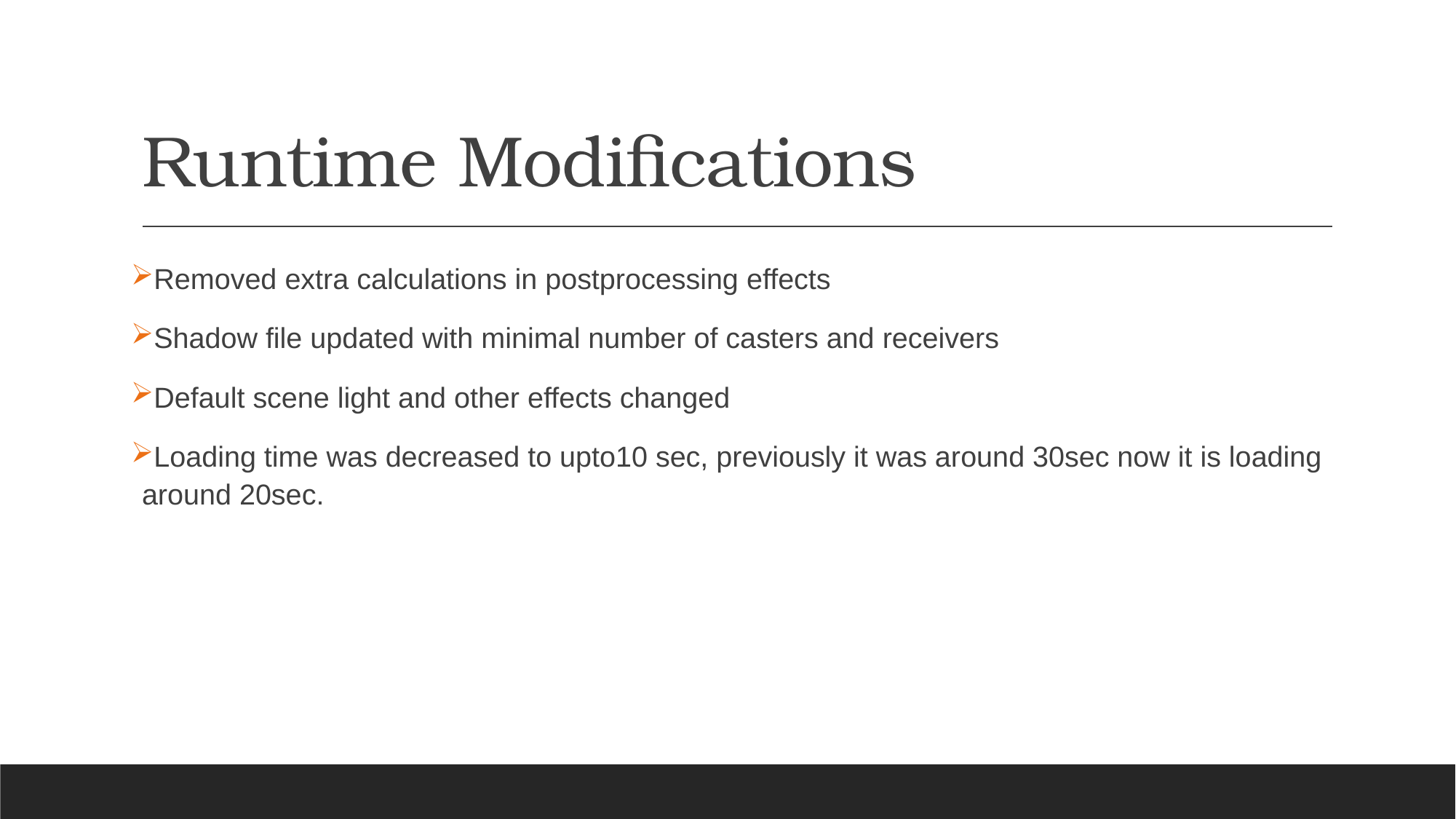

# Runtime Modifications
Removed extra calculations in postprocessing effects
Shadow file updated with minimal number of casters and receivers
Default scene light and other effects changed
Loading time was decreased to upto10 sec, previously it was around 30sec now it is loading around 20sec.